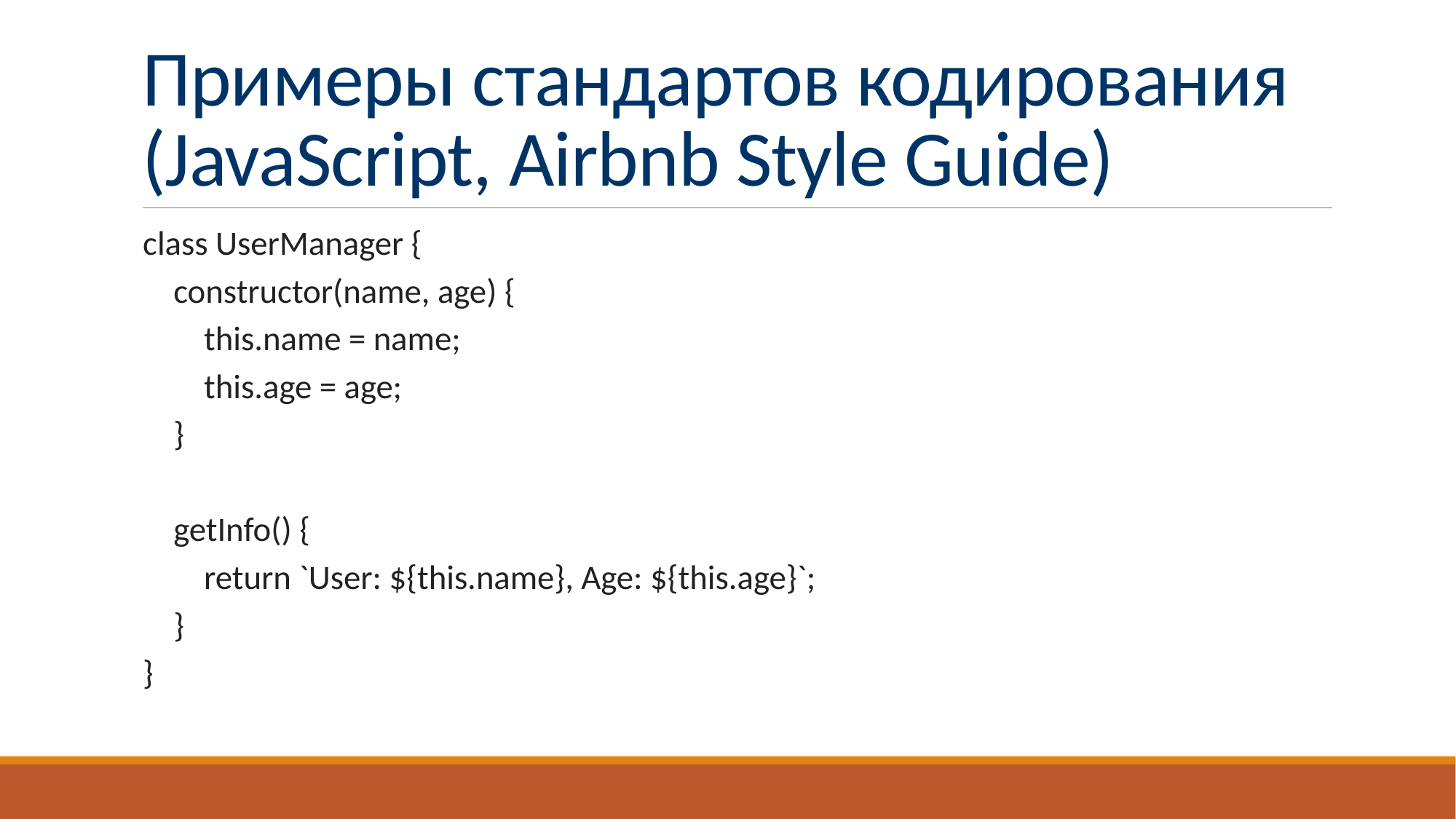

# Примеры стандартов кодирования (JavaScript, Airbnb Style Guide)
class UserManager {
    constructor(name, age) {
        this.name = name;
        this.age = age;
    }

    getInfo() {
        return `User: ${this.name}, Age: ${this.age}`;
    }
}